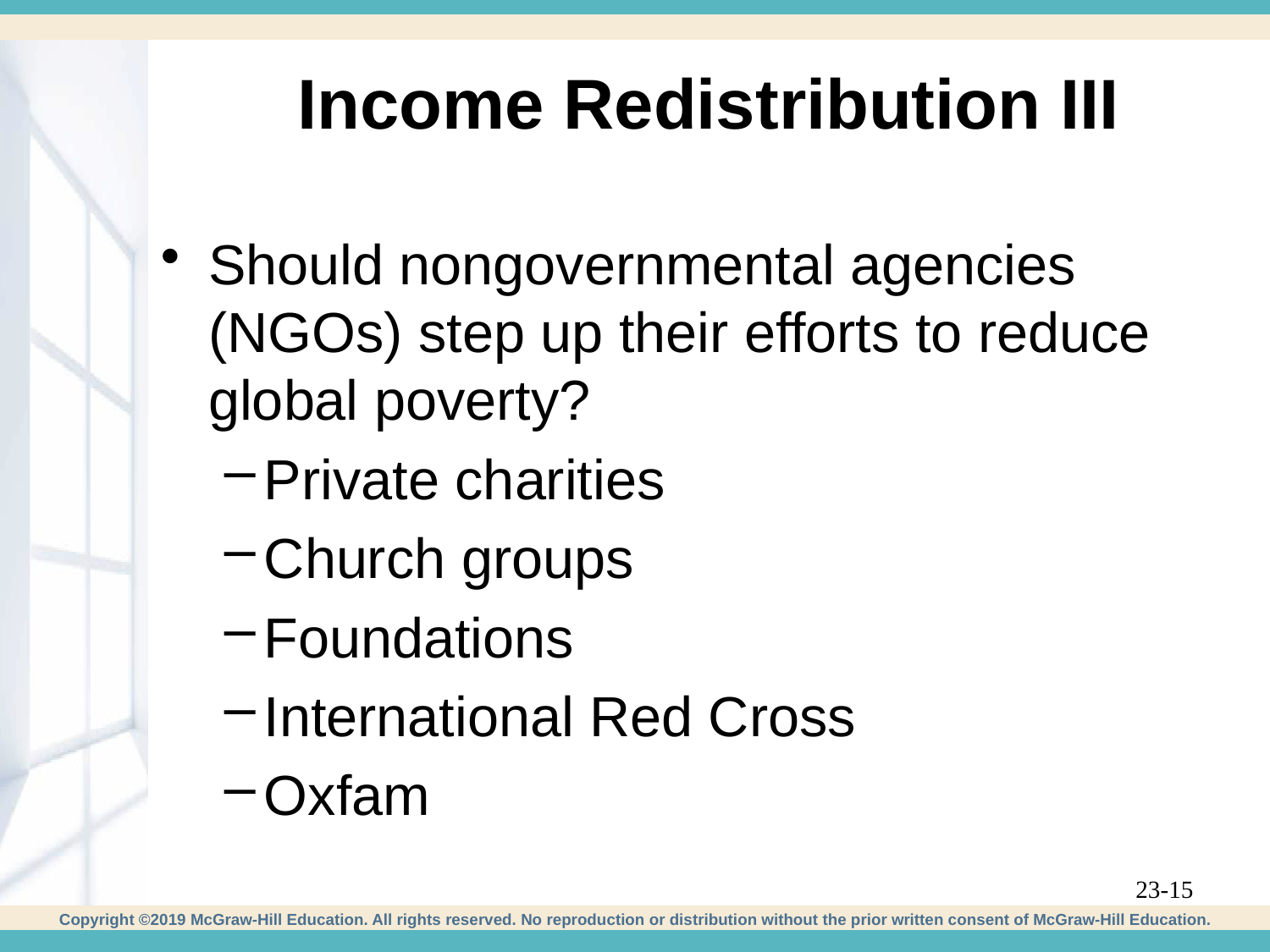

# Income Redistribution III
Should nongovernmental agencies (NGOs) step up their efforts to reduce global poverty?
Private charities
Church groups
Foundations
International Red Cross
Oxfam
23-15